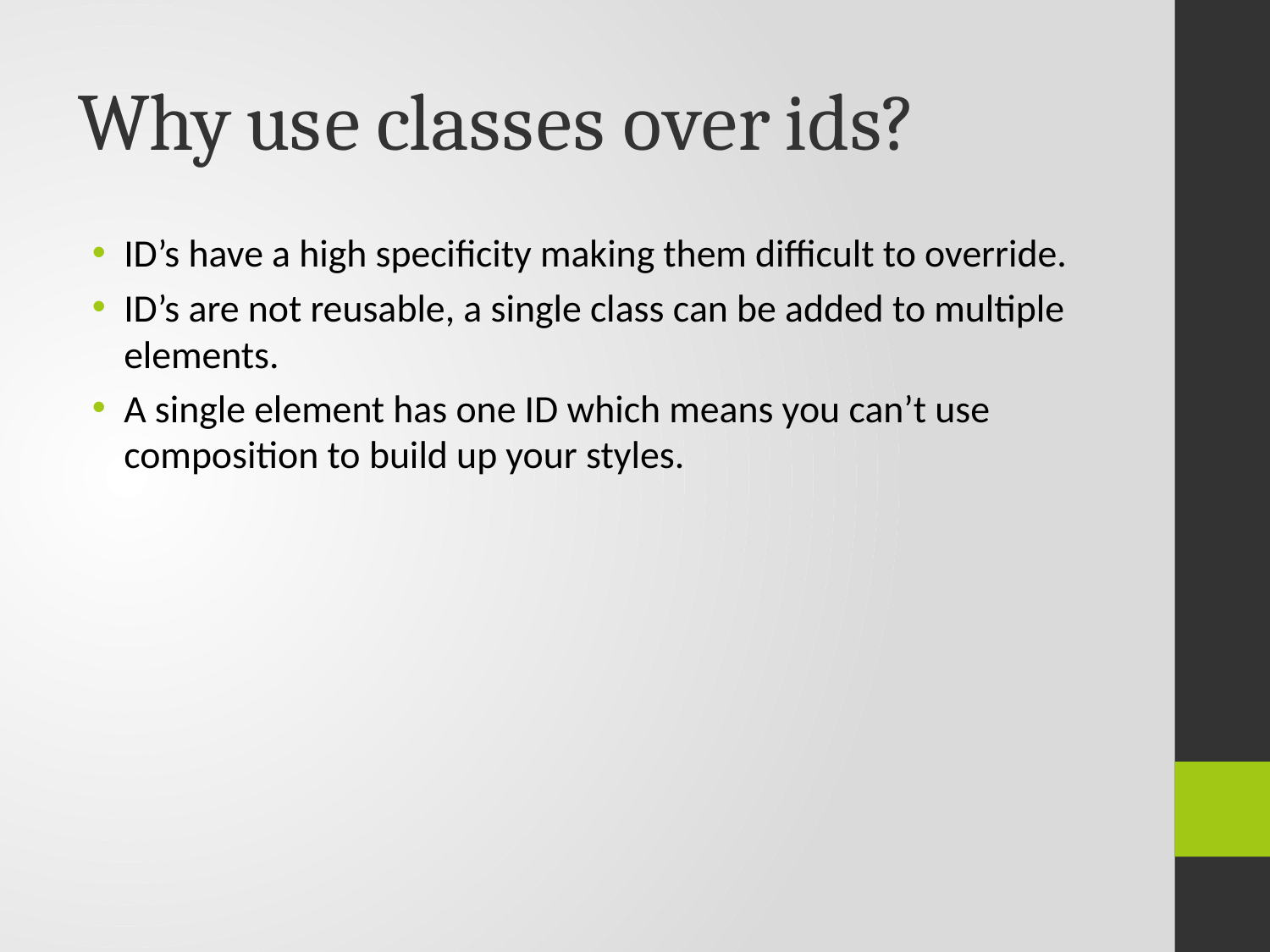

# Why use classes over ids?
ID’s have a high specificity making them difficult to override.
ID’s are not reusable, a single class can be added to multiple elements.
A single element has one ID which means you can’t use composition to build up your styles.